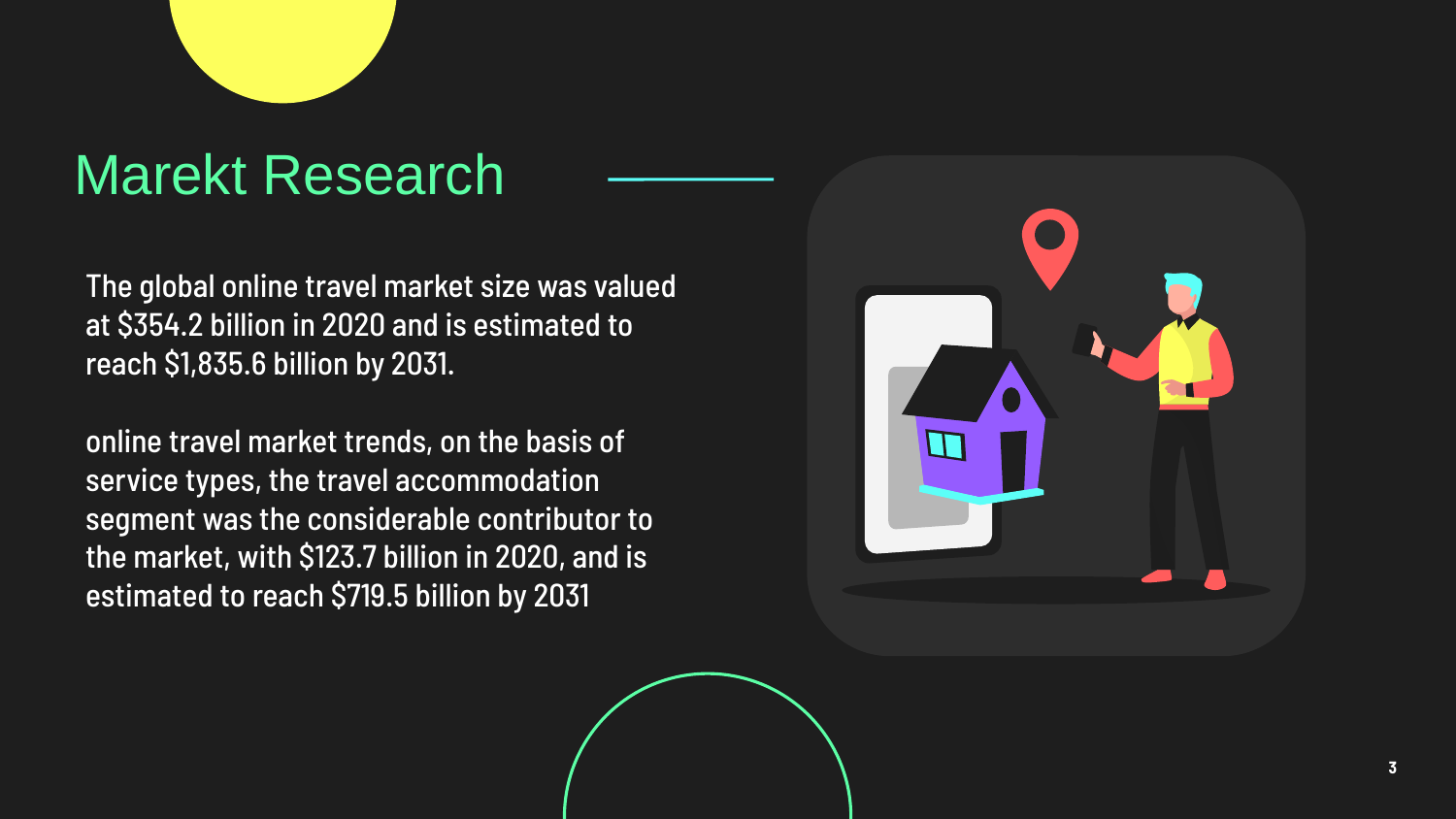

# Marekt Research

The global online travel market size was valued at $354.2 billion in 2020 and is estimated to reach $1,835.6 billion by 2031.

online travel market trends, on the basis of service types, the travel accommodation segment was the considerable contributor to the market, with $123.7 billion in 2020, and is estimated to reach $719.5 billion by 2031

3